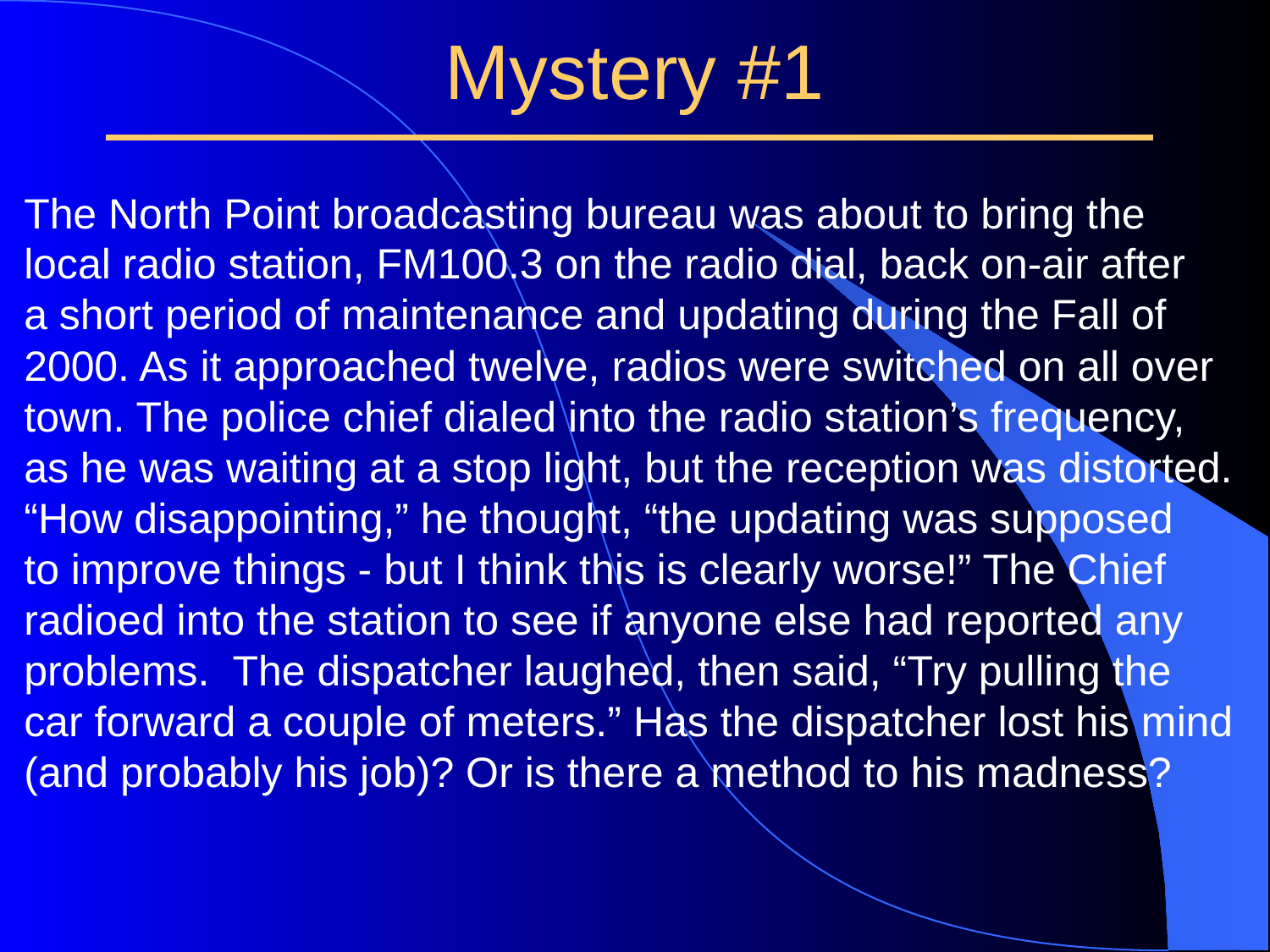

# Mystery #1
The North Point broadcasting bureau was about to bring the
local radio station, FM100.3 on the radio dial, back on-air after
a short period of maintenance and updating during the Fall of
2000. As it approached twelve, radios were switched on all over
town. The police chief dialed into the radio station’s frequency,
as he was waiting at a stop light, but the reception was distorted.
“How disappointing,” he thought, “the updating was supposed
to improve things - but I think this is clearly worse!” The Chief
radioed into the station to see if anyone else had reported any
problems.  The dispatcher laughed, then said, “Try pulling the
car forward a couple of meters.” Has the dispatcher lost his mind
(and probably his job)? Or is there a method to his madness?